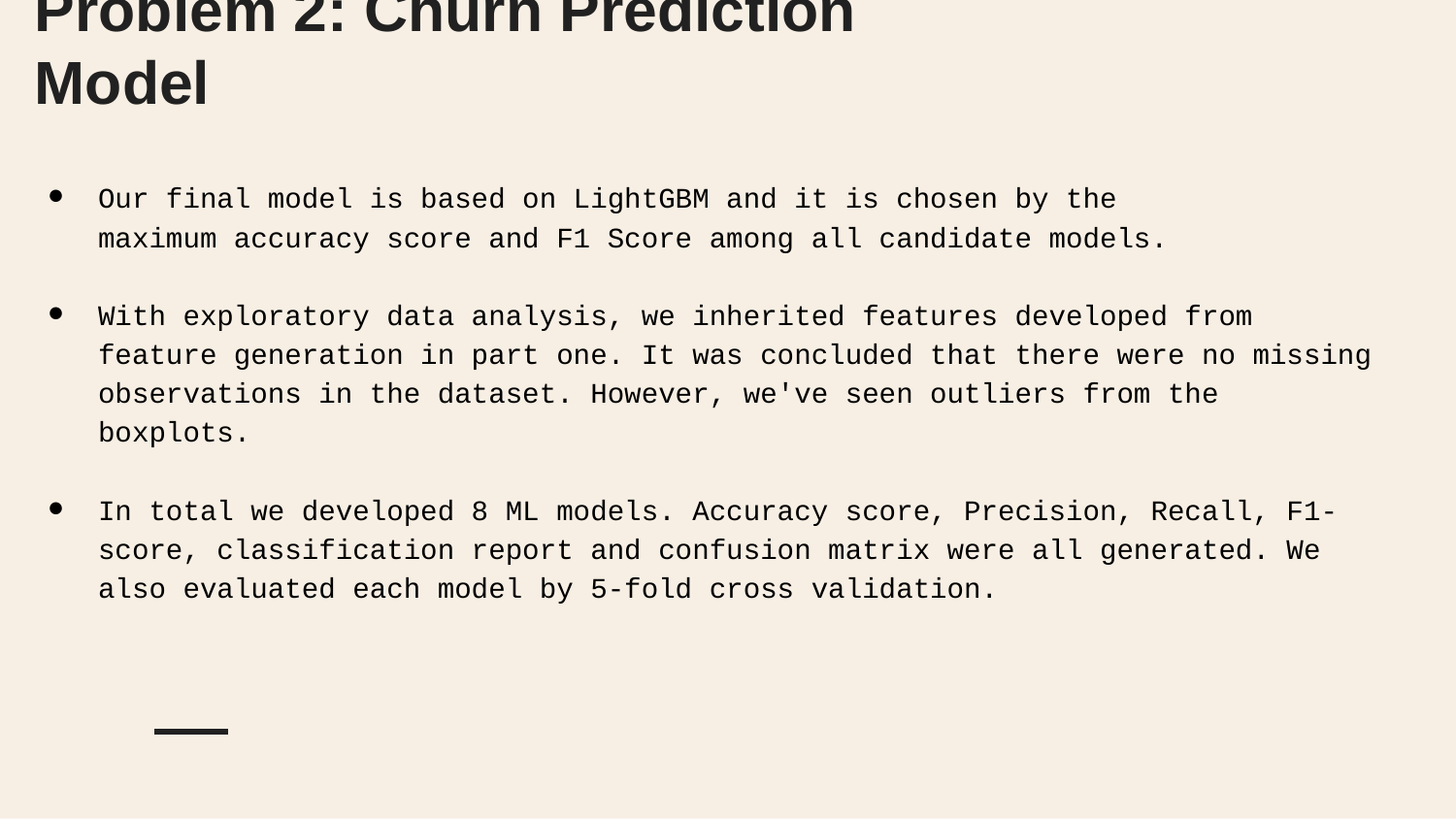

# Problem 2: Churn Prediction Model
Our final model is based on LightGBM and it is chosen by the
maximum accuracy score and F1 Score among all candidate models.

With exploratory data analysis, we inherited features developed from feature generation in part one. It was concluded that there were no missing observations in the dataset. However, we've seen outliers from the boxplots.

In total we developed 8 ML models. Accuracy score, Precision, Recall, F1-score, classification report and confusion matrix were all generated. We also evaluated each model by 5-fold cross validation.